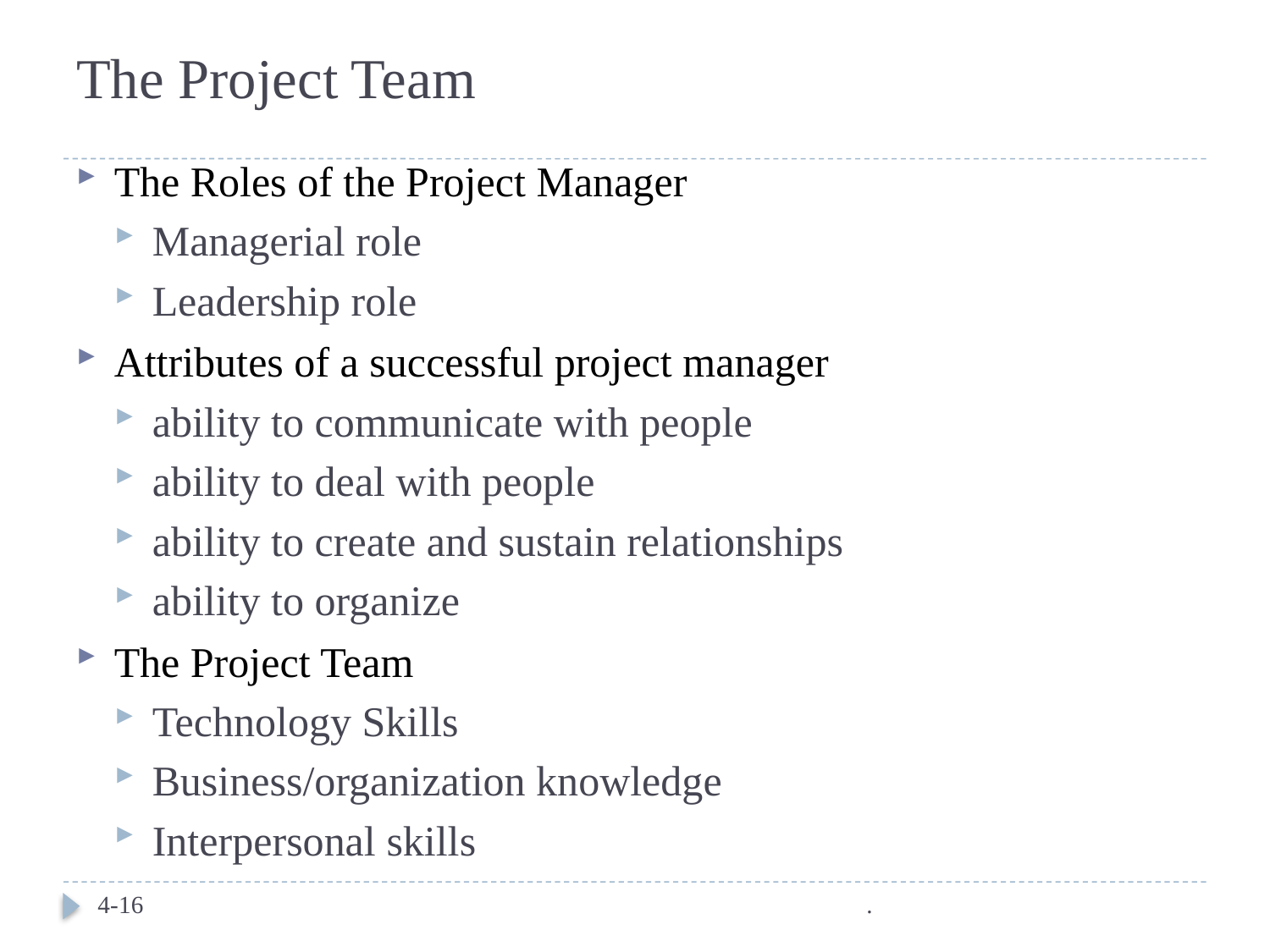

# The Project Team
The Roles of the Project Manager
Managerial role
Leadership role
Attributes of a successful project manager
ability to communicate with people
ability to deal with people
ability to create and sustain relationships
ability to organize
The Project Team
Technology Skills
Business/organization knowledge
Interpersonal skills

.
4-16